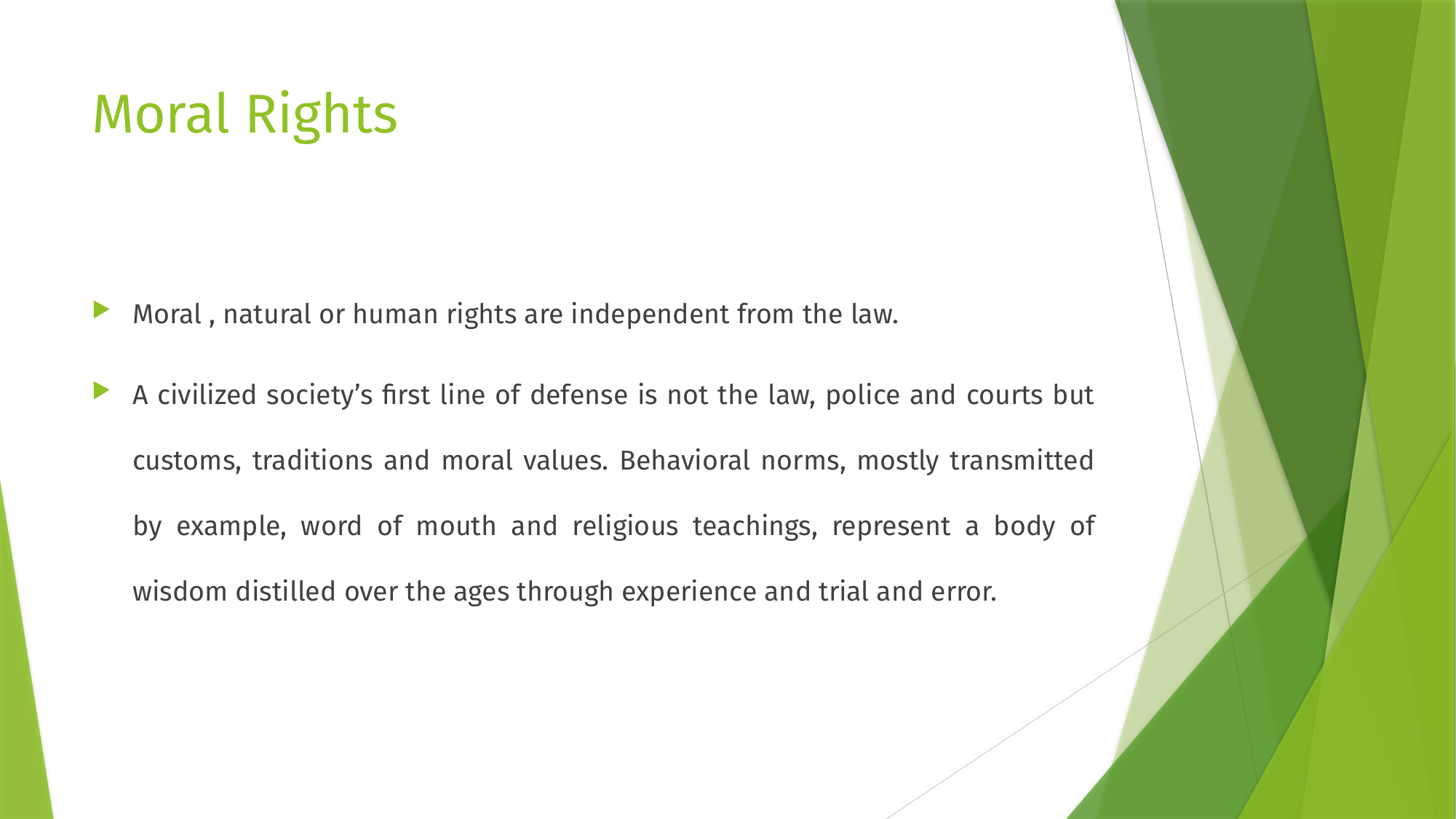

# Moral Rights
Moral , natural or human rights are independent from the law.
A civilized society’s first line of defense is not the law, police and courts but customs, traditions and moral values. Behavioral norms, mostly transmitted by example, word of mouth and religious teachings, represent a body of wisdom distilled over the ages through experience and trial and error.